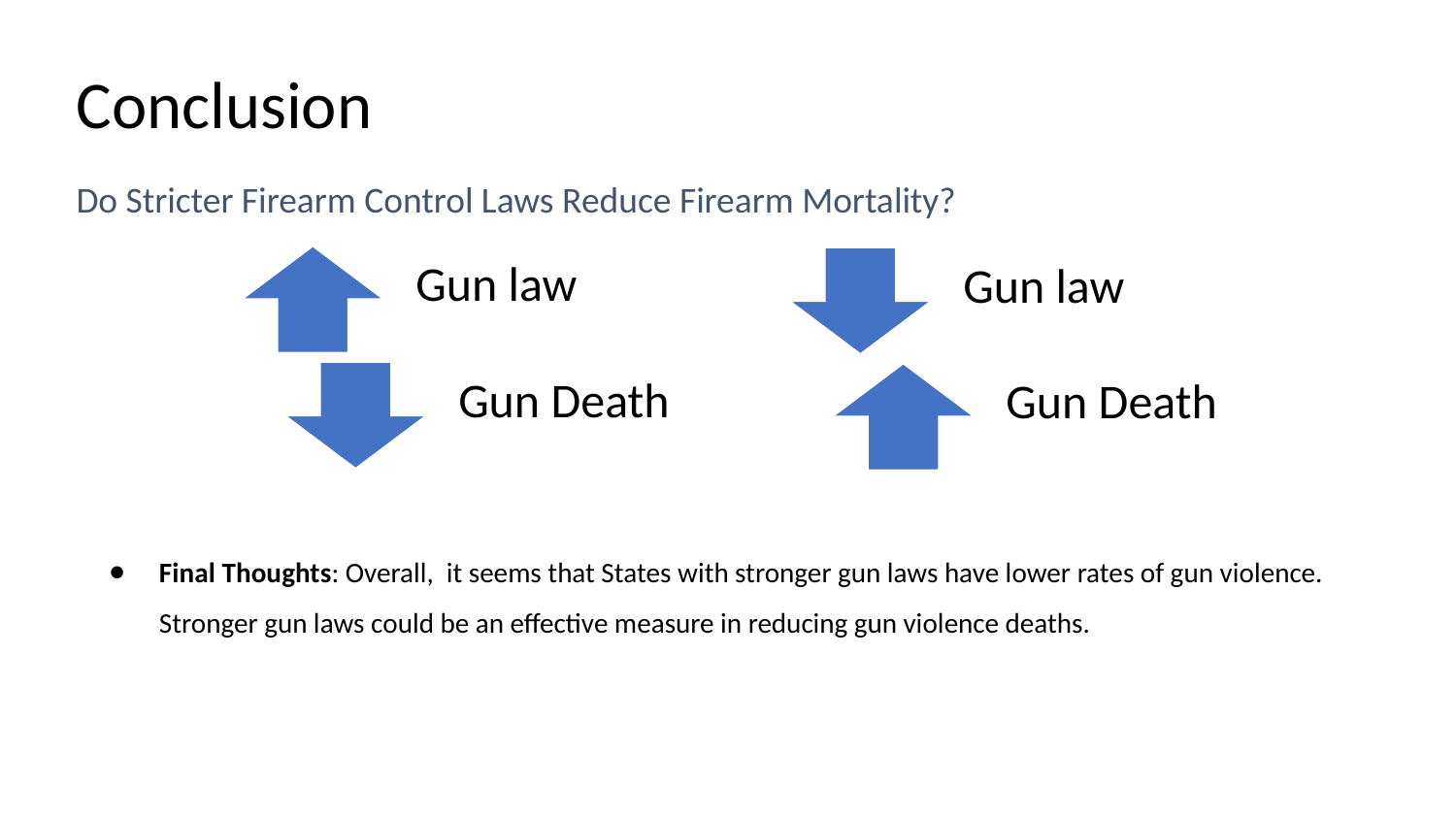

# Conclusion
Do Stricter Firearm Control Laws Reduce Firearm Mortality?
Gun law
Gun Death
Gun law
Gun Death
Final Thoughts: Overall,  it seems that States with stronger gun laws have lower rates of gun violence. Stronger gun laws could be an effective measure in reducing gun violence deaths.